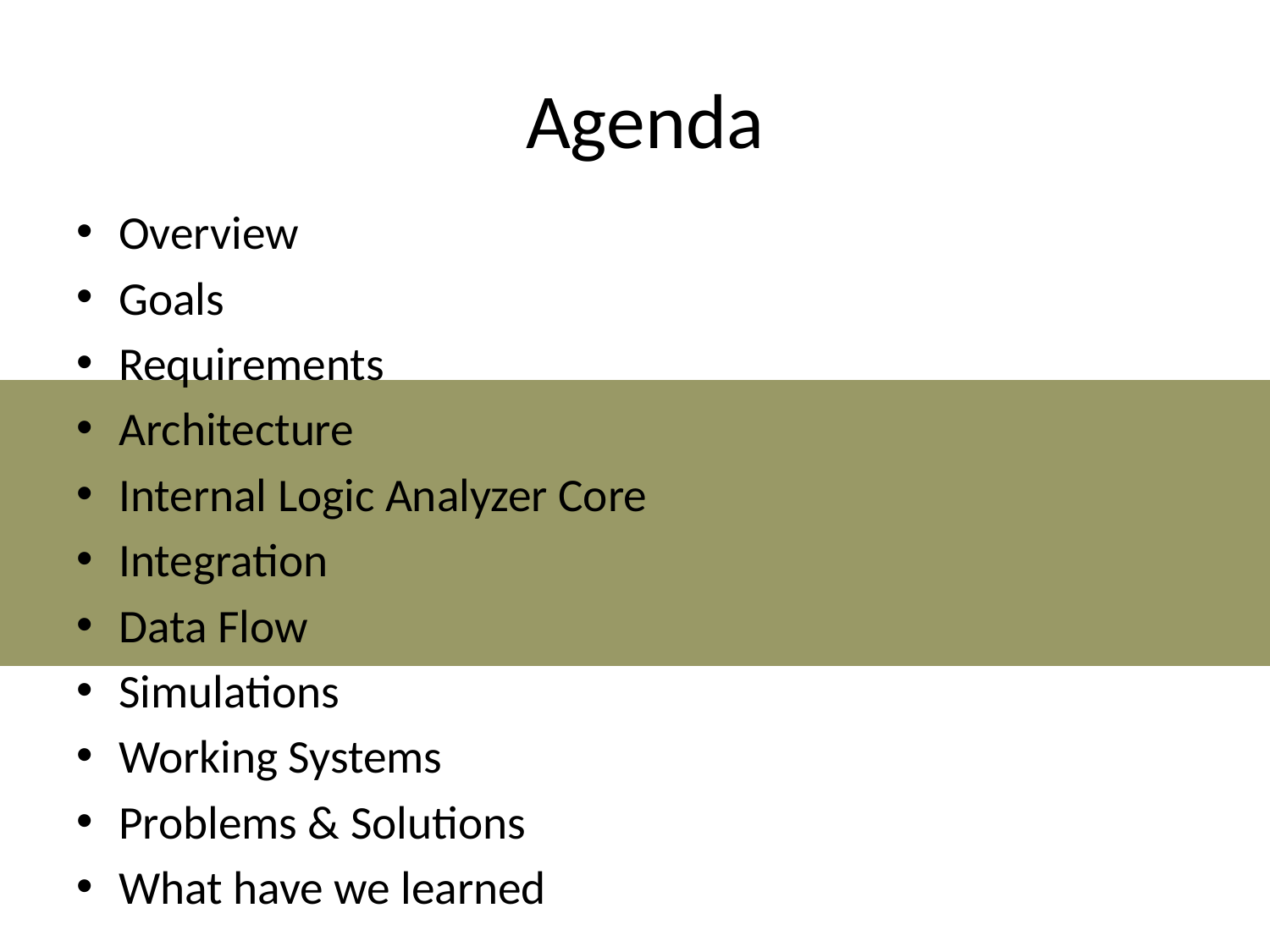

# Agenda
Overview
Goals
Requirements
Architecture
Internal Logic Analyzer Core
Integration
Data Flow
Simulations
Working Systems
Problems & Solutions
What have we learned